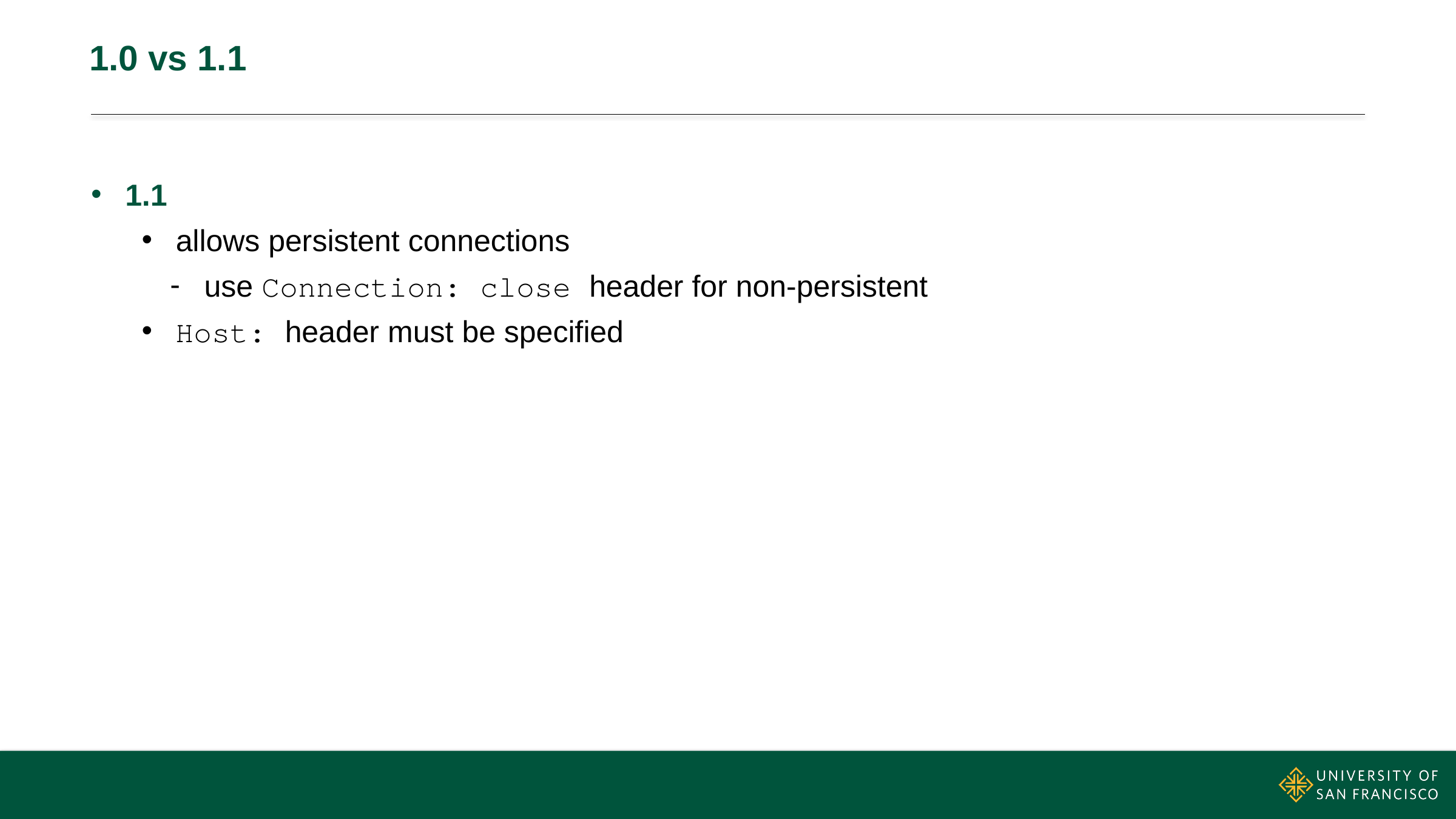

# 1.0 vs 1.1
1.1
allows persistent connections
use Connection: close header for non-persistent
Host: header must be specified